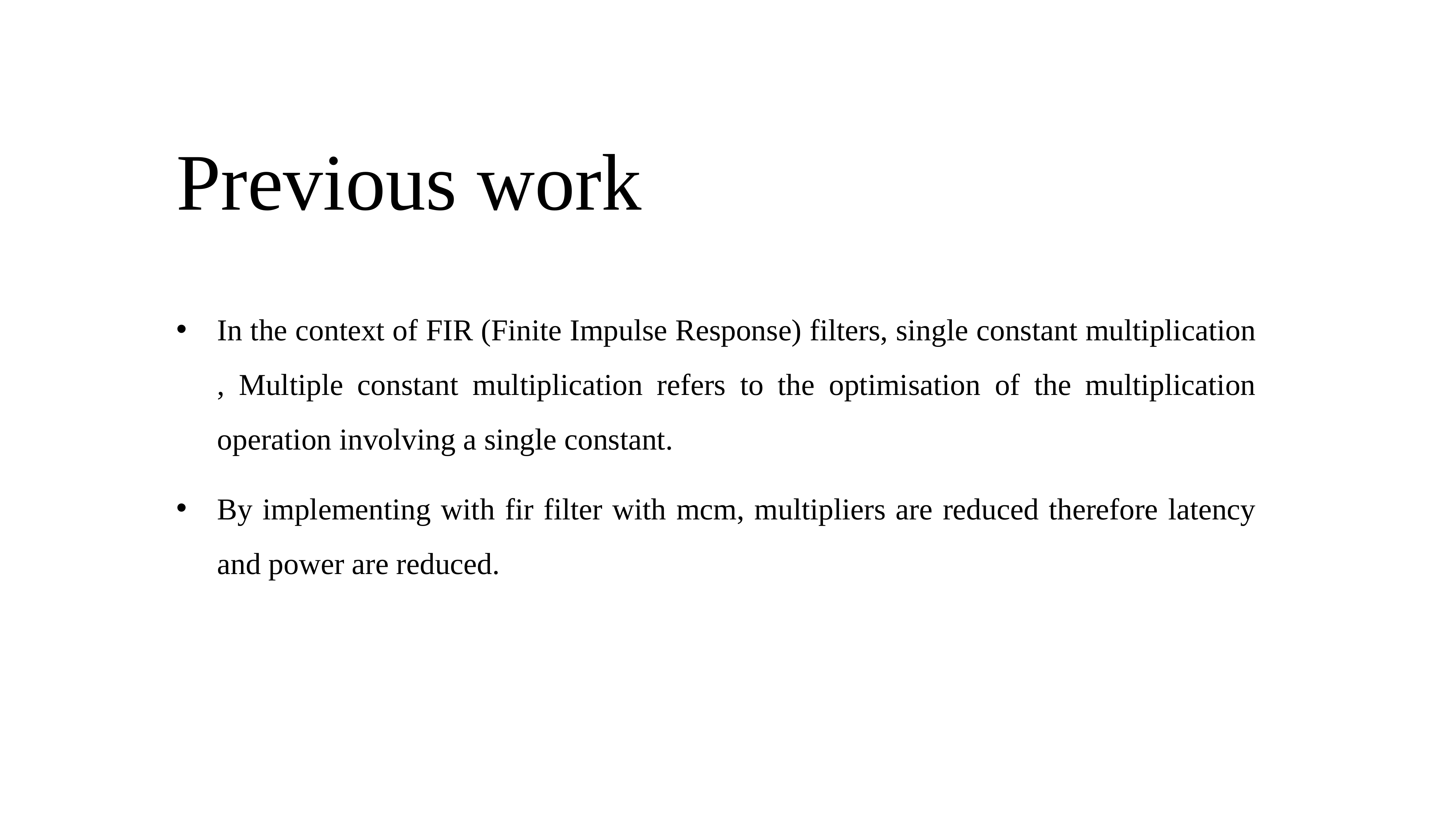

# Previous work
In the context of FIR (Finite Impulse Response) filters, single constant multiplication , Multiple constant multiplication refers to the optimisation of the multiplication operation involving a single constant.
By implementing with fir filter with mcm, multipliers are reduced therefore latency and power are reduced.